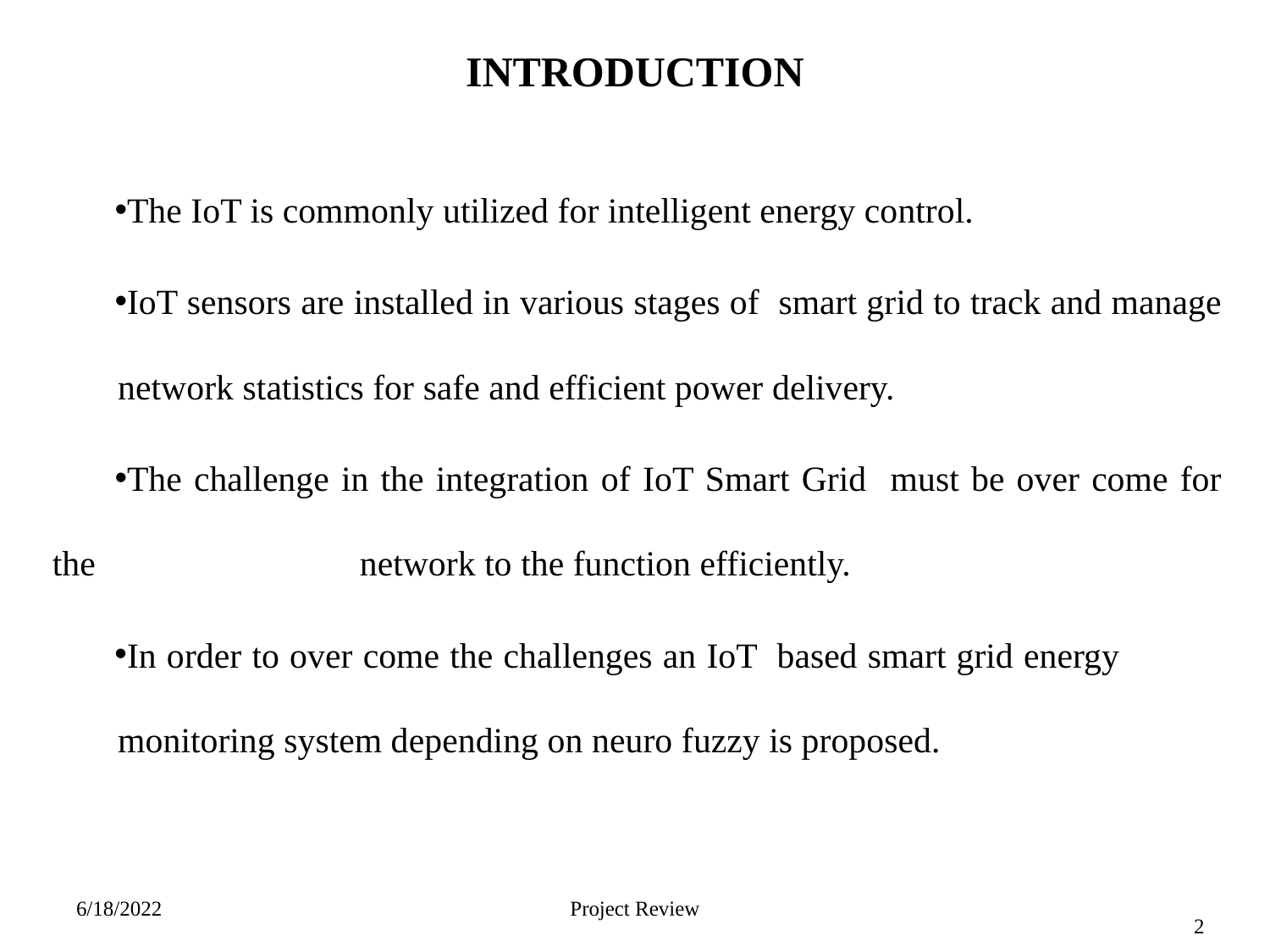

# INTRODUCTION
The IoT is commonly utilized for intelligent energy control.
IoT sensors are installed in various stages of  smart grid to track and manage 	      network statistics for safe and efficient power delivery.
The challenge in the integration of IoT Smart Grid  must be over come for the           	      network to the function efficiently.
In order to over come the challenges an IoT  based smart grid energy  	  	      monitoring system depending on neuro fuzzy is proposed.
6/18/2022
Project Review
2